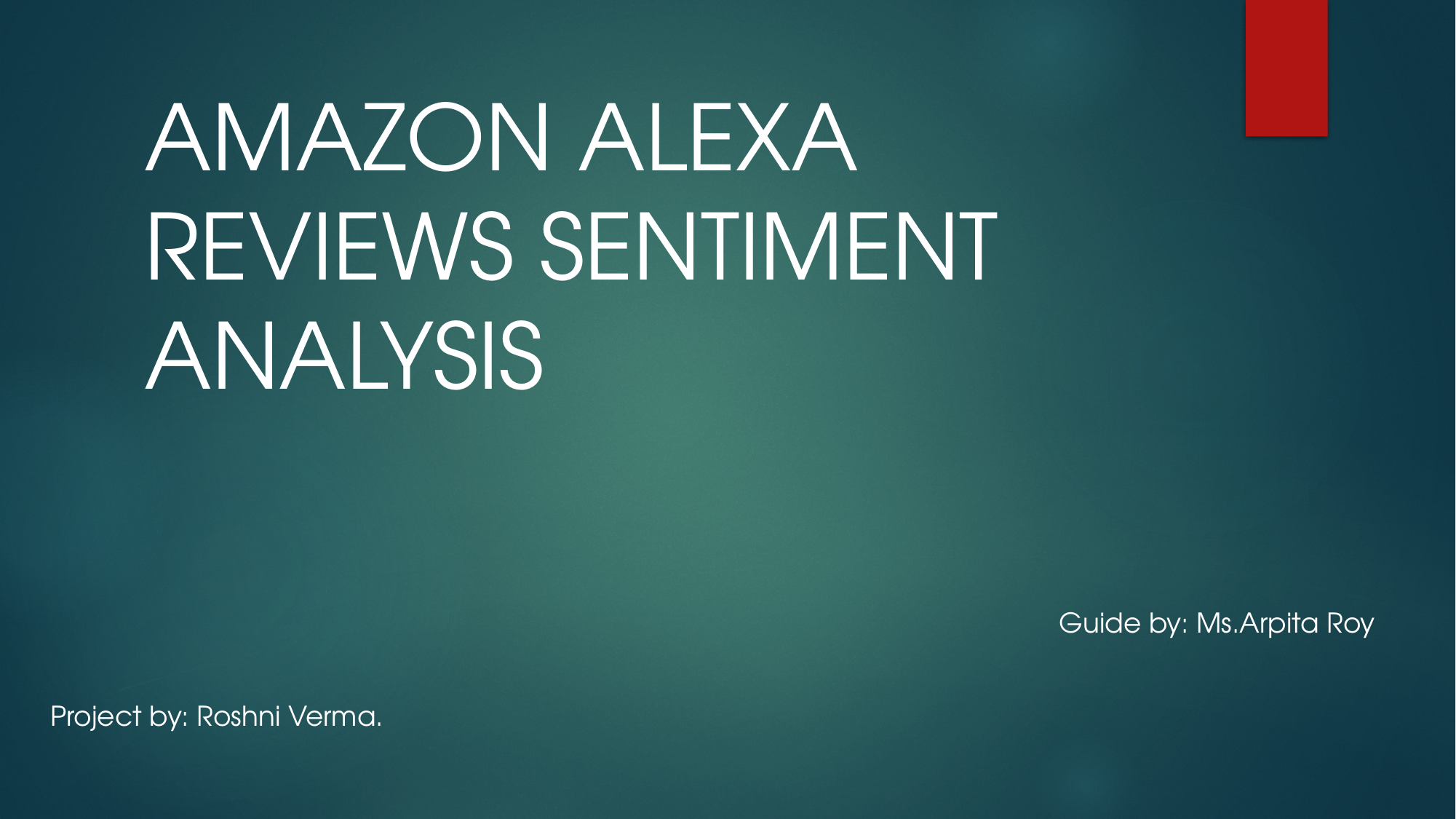

AMAZON ALEXA REVIEWS SENTIMENT ANALYSIS
Guide by: Ms.Arpita Roy
Project by: Roshni Verma.